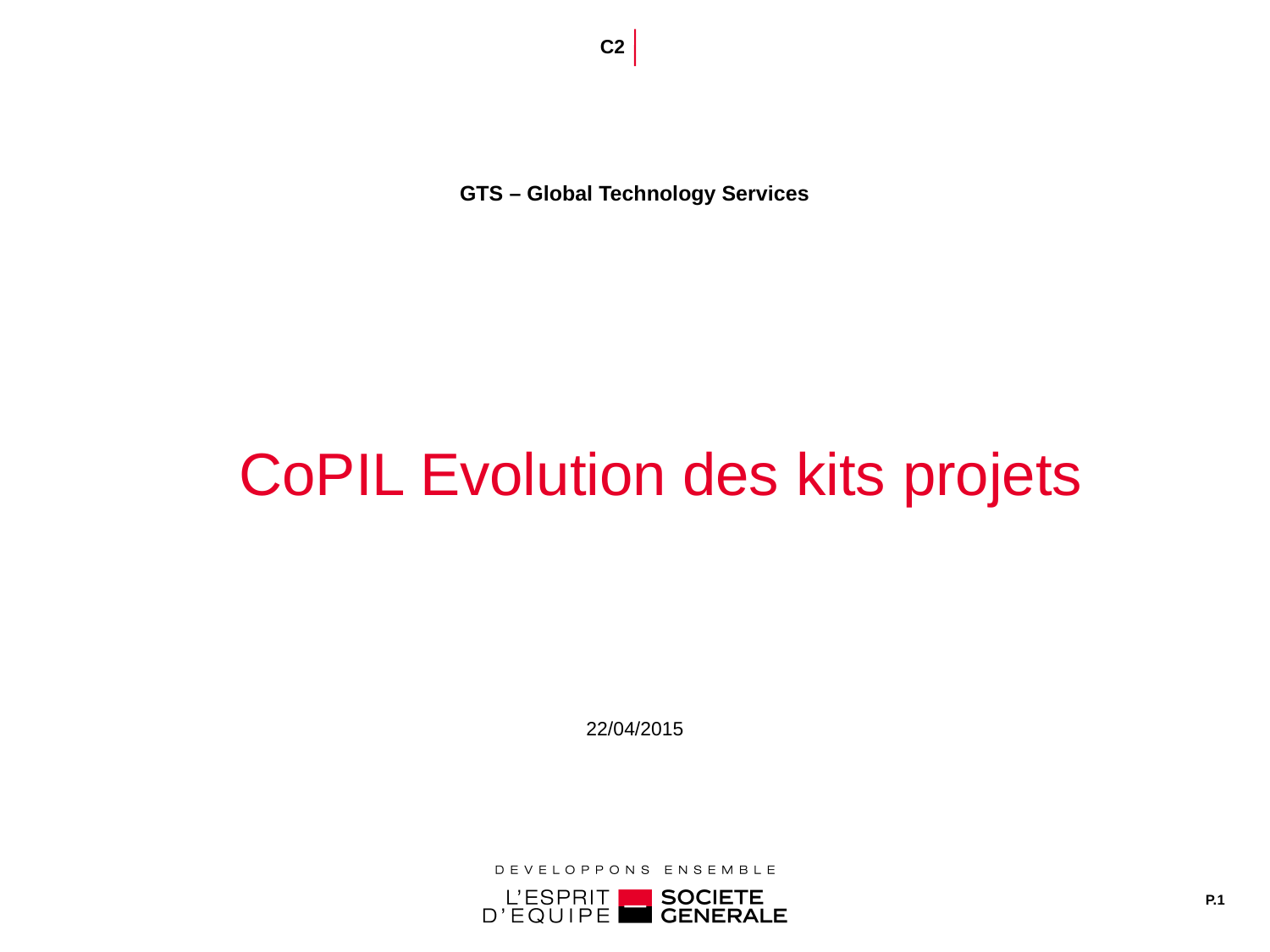

C2
GTS – Global Technology Services
# CoPIL Evolution des kits projets
22/04/2015
P.1